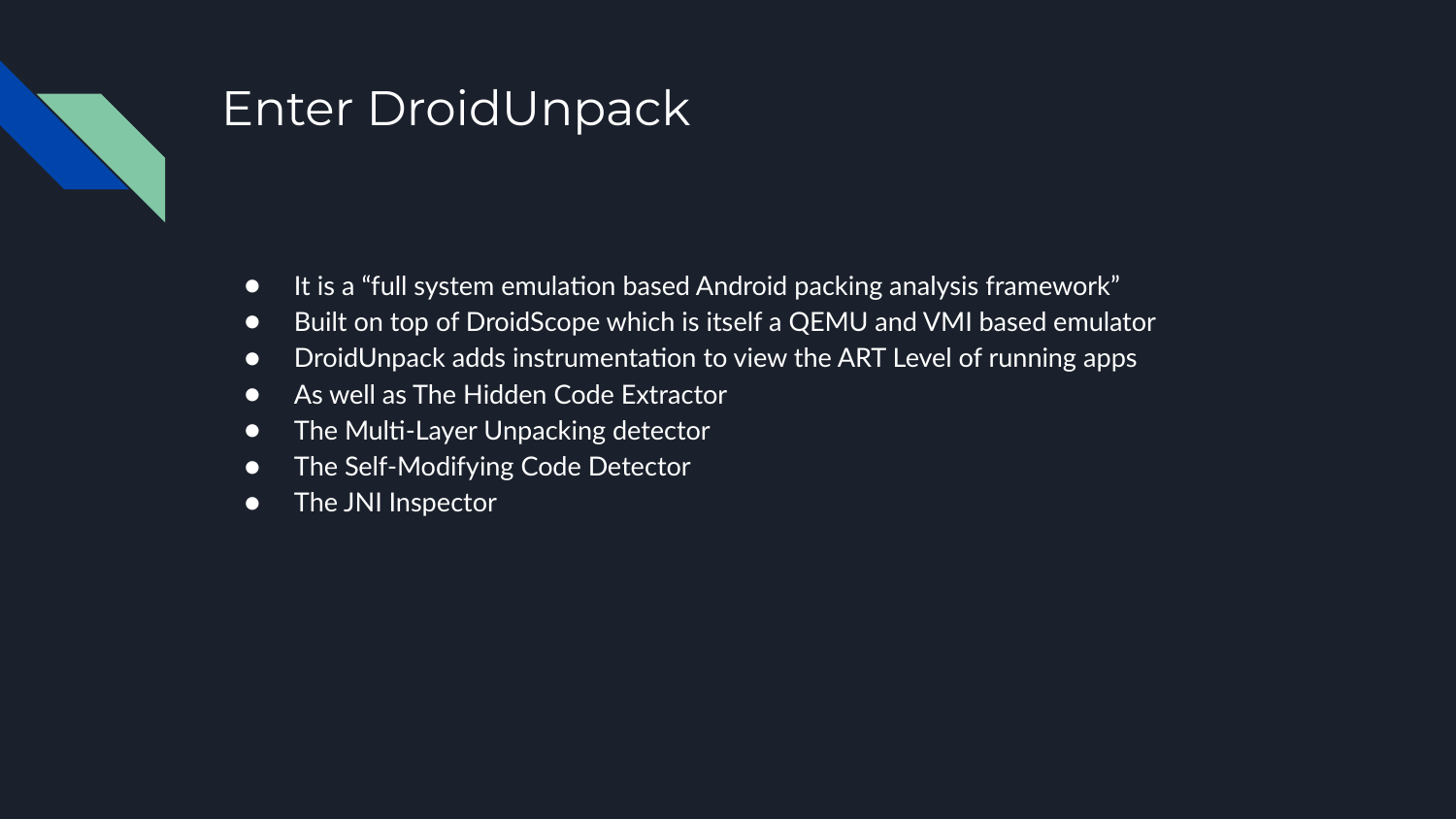

# Enter DroidUnpack
It is a “full system emulation based Android packing analysis framework”
Built on top of DroidScope which is itself a QEMU and VMI based emulator
DroidUnpack adds instrumentation to view the ART Level of running apps
As well as The Hidden Code Extractor
The Multi-Layer Unpacking detector
The Self-Modifying Code Detector
The JNI Inspector